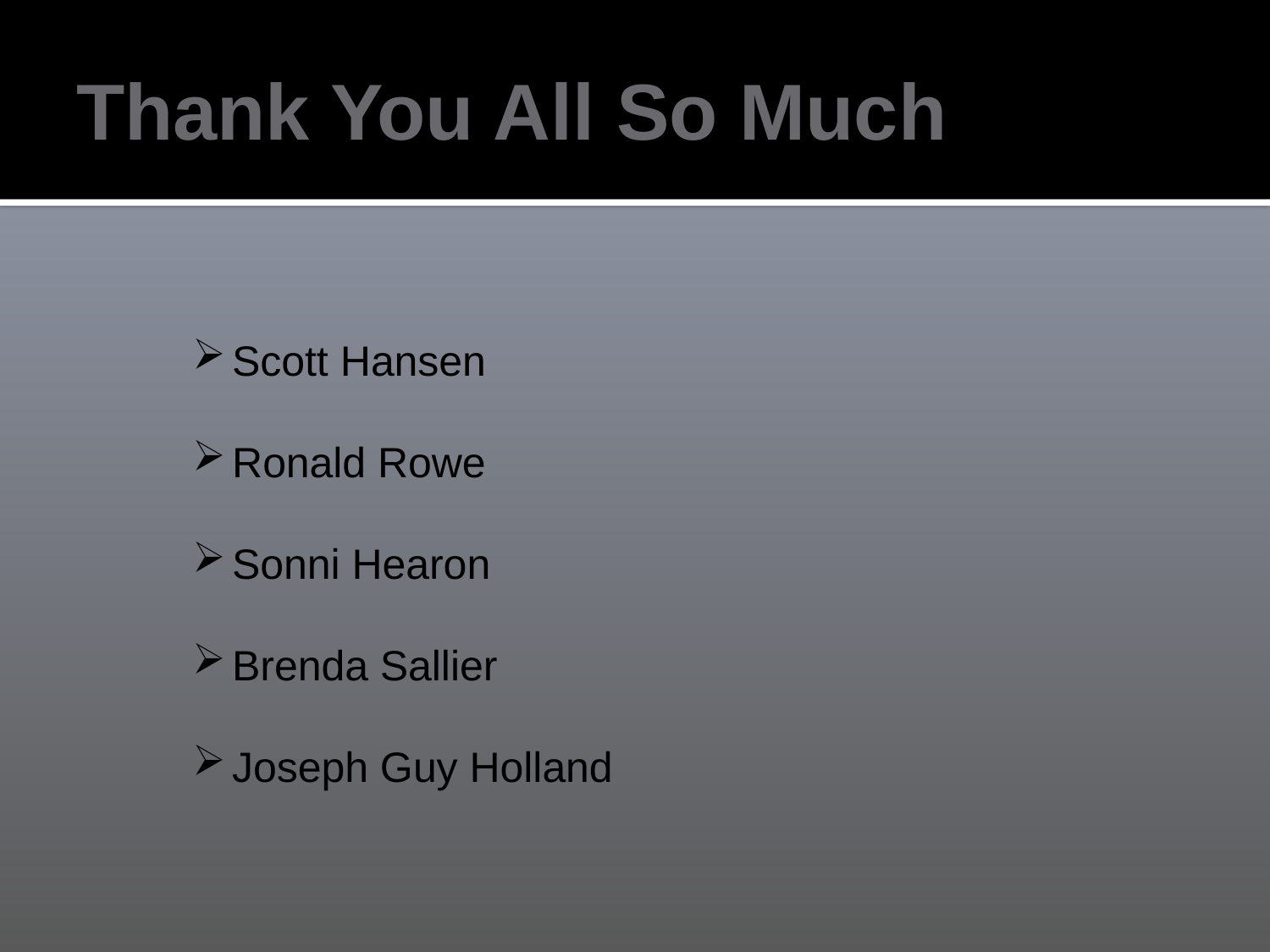

# Thank You All So Much
Scott Hansen

Ronald Rowe

Sonni Hearon

Brenda Sallier

Joseph Guy Holland